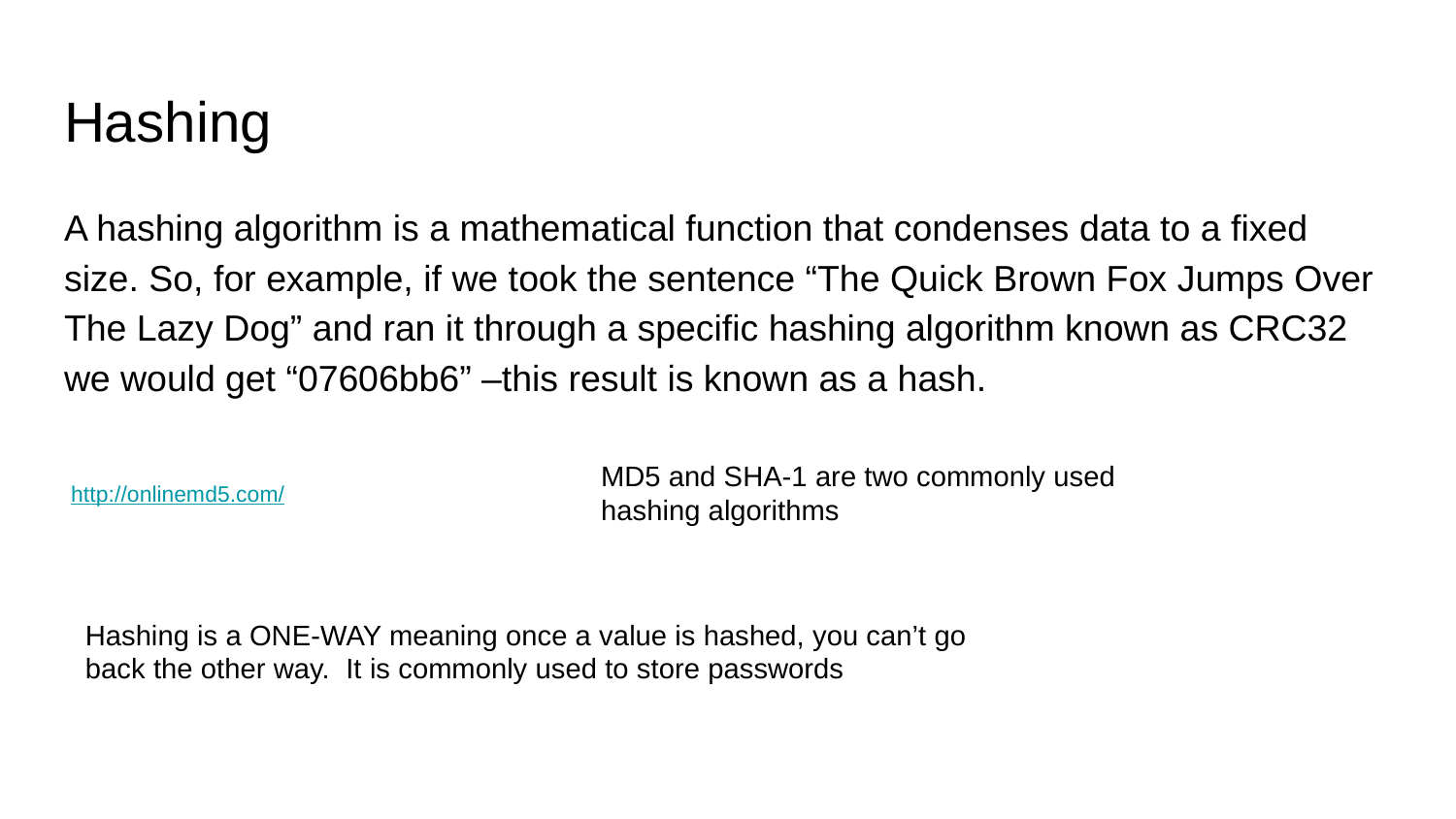

# Hashing
A hashing algorithm is a mathematical function that condenses data to a fixed size. So, for example, if we took the sentence “The Quick Brown Fox Jumps Over The Lazy Dog” and ran it through a specific hashing algorithm known as CRC32 we would get “07606bb6” –this result is known as a hash.

MD5 and SHA-1 are two commonly used hashing algorithms

http://onlinemd5.com/
Hashing is a ONE-WAY meaning once a value is hashed, you can’t go back the other way.  It is commonly used to store passwords